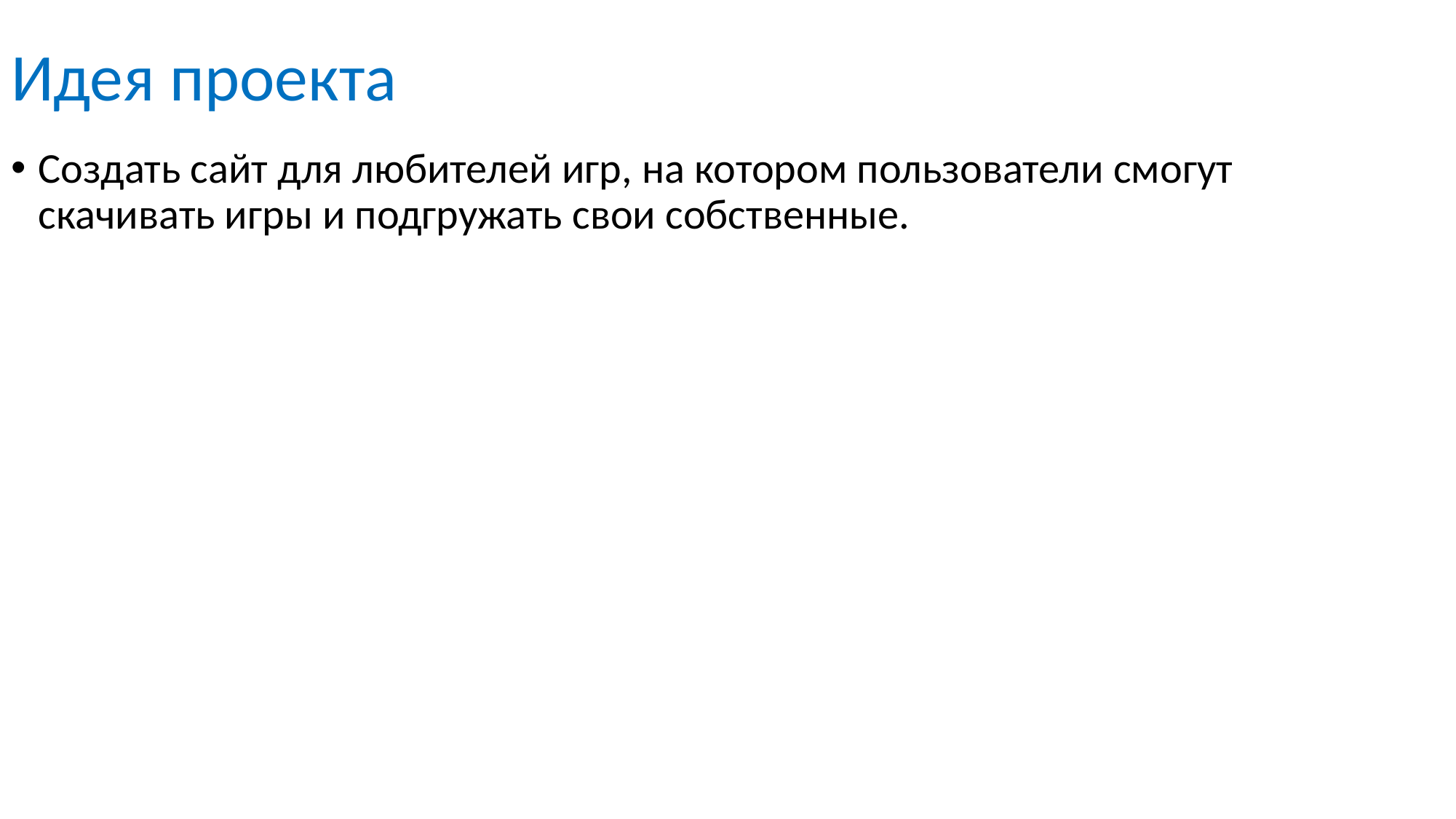

# Идея проекта
Создать сайт для любителей игр, на котором пользователи смогут скачивать игры и подгружать свои собственные.